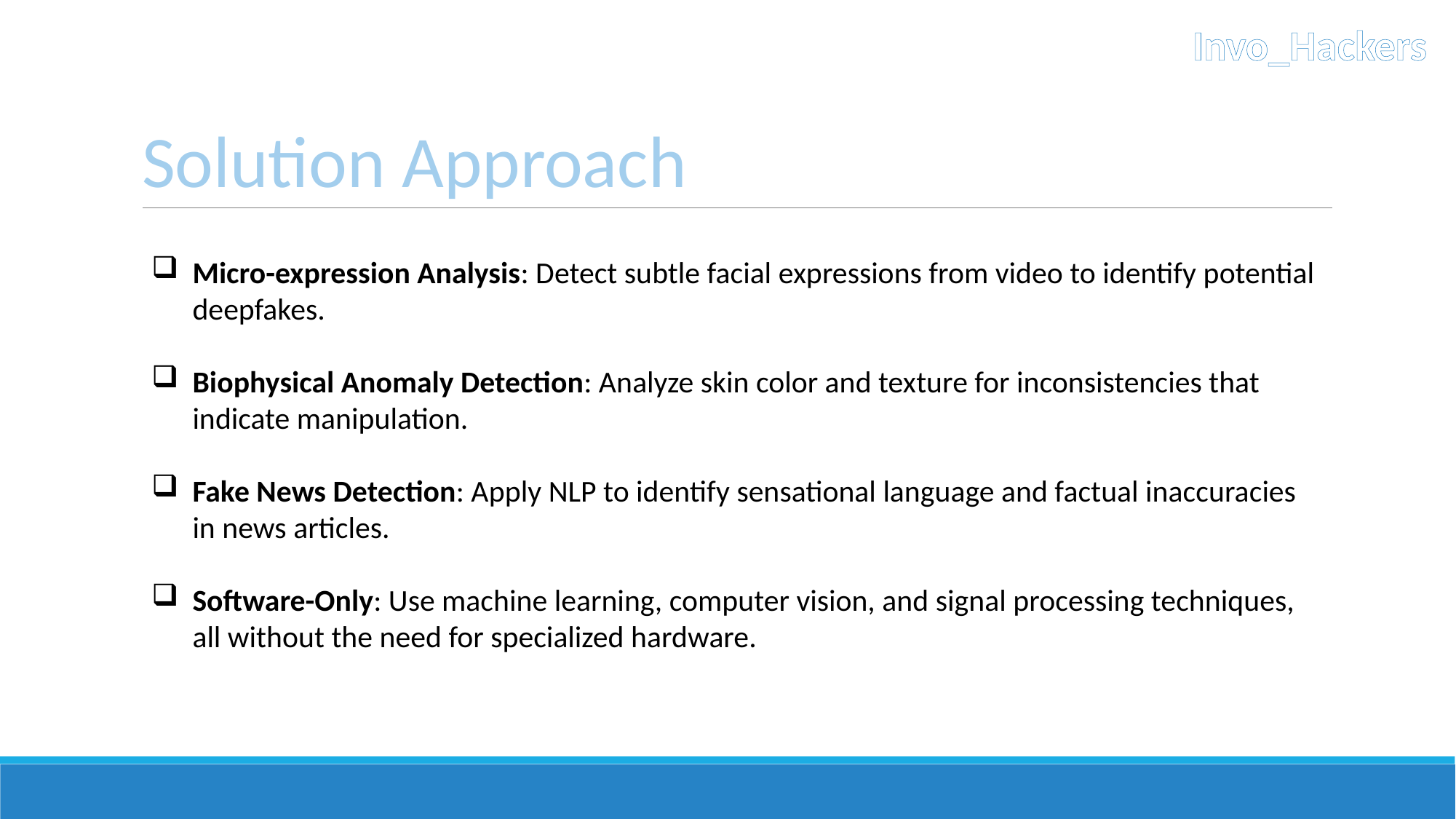

Invo_Hackers
# Solution Approach
Micro-expression Analysis: Detect subtle facial expressions from video to identify potential deepfakes.

Biophysical Anomaly Detection: Analyze skin color and texture for inconsistencies that indicate manipulation.

Fake News Detection: Apply NLP to identify sensational language and factual inaccuracies in news articles.

Software-Only: Use machine learning, computer vision, and signal processing techniques, all without the need for specialized hardware.